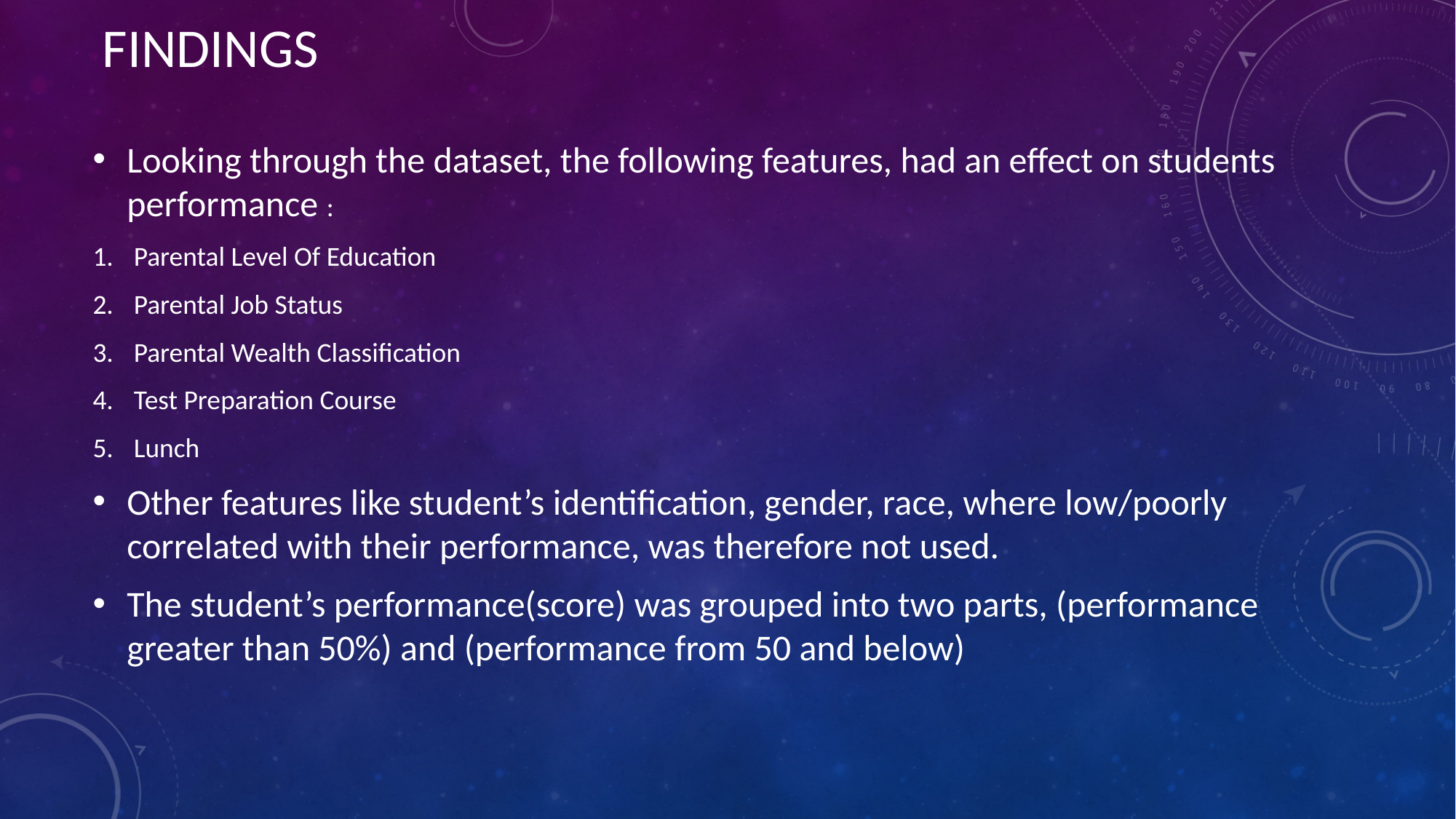

# Findings
Looking through the dataset, the following features, had an effect on students performance :
Parental Level Of Education
Parental Job Status
Parental Wealth Classification
Test Preparation Course
Lunch
Other features like student’s identification, gender, race, where low/poorly correlated with their performance, was therefore not used.
The student’s performance(score) was grouped into two parts, (performance greater than 50%) and (performance from 50 and below)